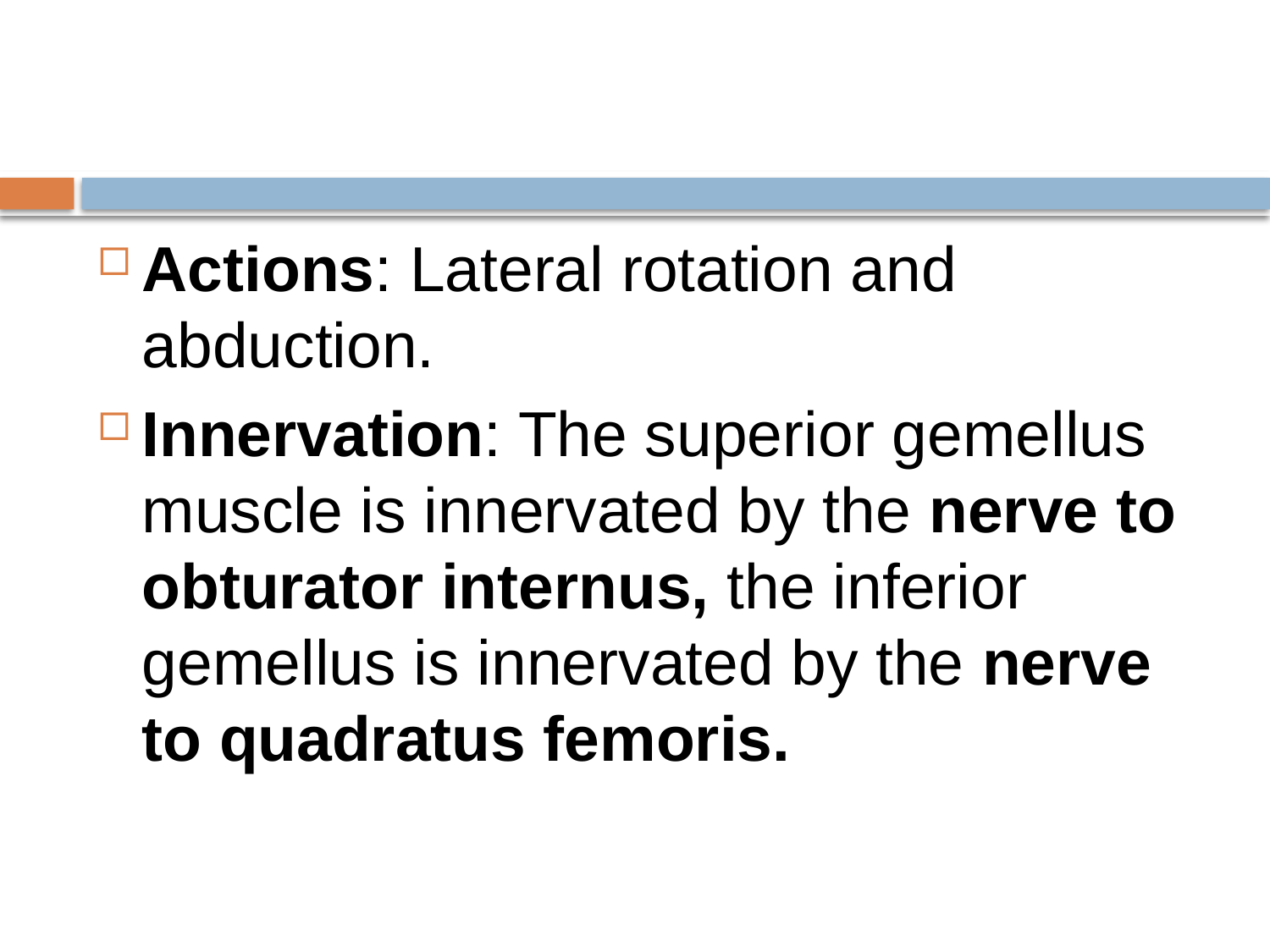

#
Actions: Lateral rotation and abduction.
Innervation: The superior gemellus muscle is innervated by the nerve to obturator internus, the inferior gemellus is innervated by the nerve to quadratus femoris.